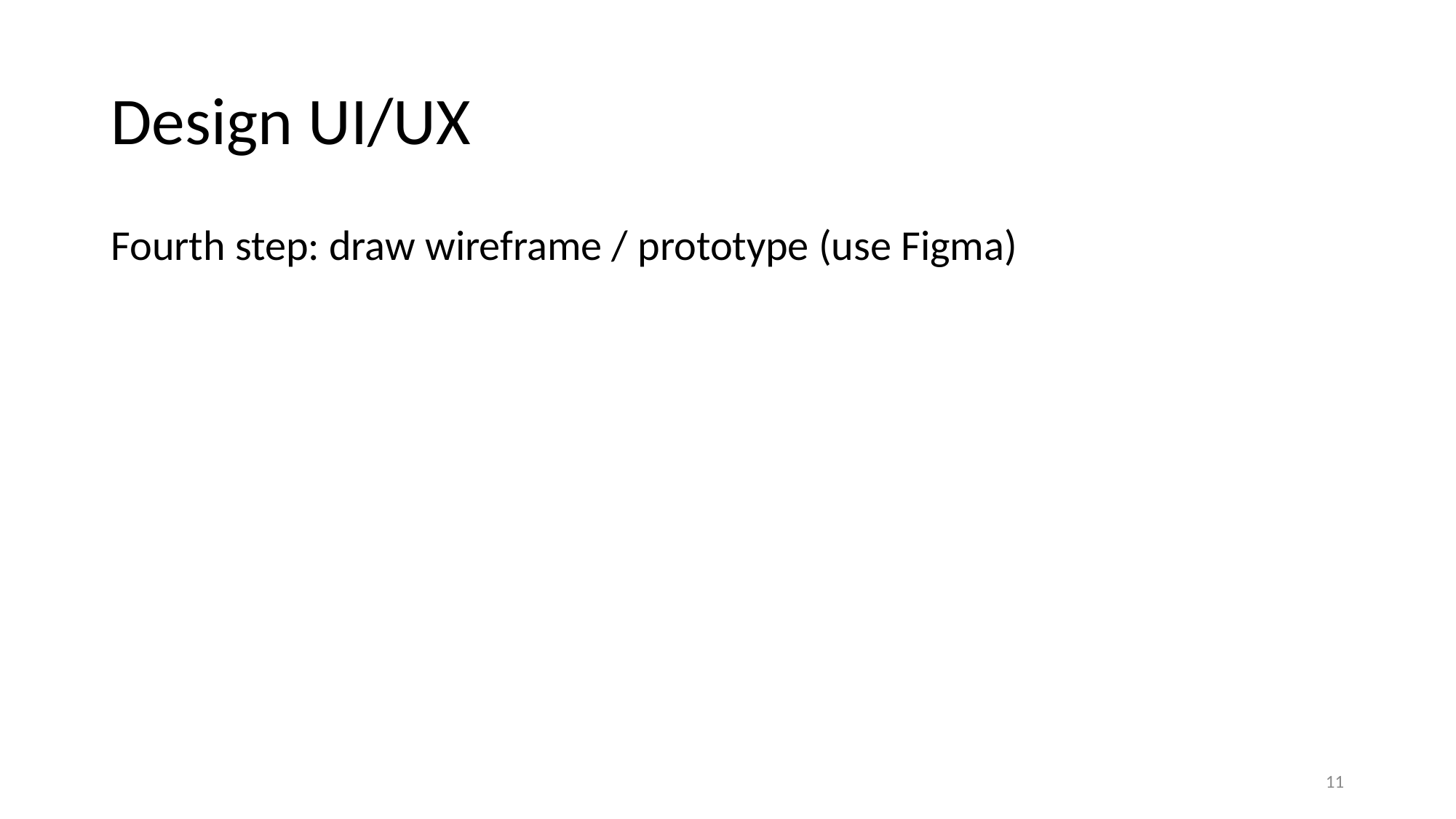

# Design UI/UX
Fourth step: draw wireframe / prototype (use Figma)

11